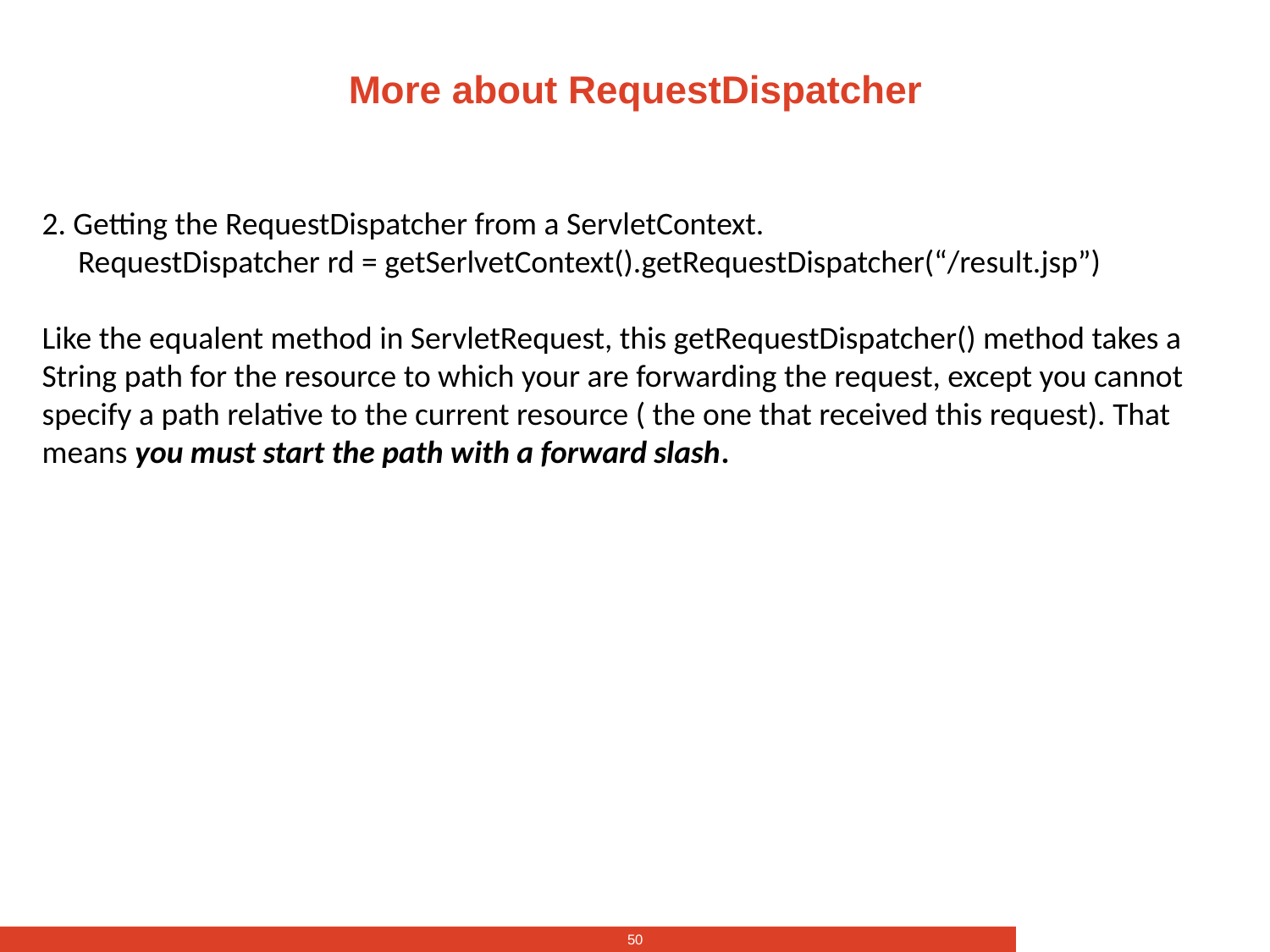

# More about RequestDispatcher
2. Getting the RequestDispatcher from a ServletContext.
     RequestDispatcher rd = getSerlvetContext().getRequestDispatcher(“/result.jsp”)

Like the equalent method in ServletRequest, this getRequestDispatcher() method takes a String path for the resource to which your are forwarding the request, except you cannot specify a path relative to the current resource ( the one that received this request). That means you must start the path with a forward slash.